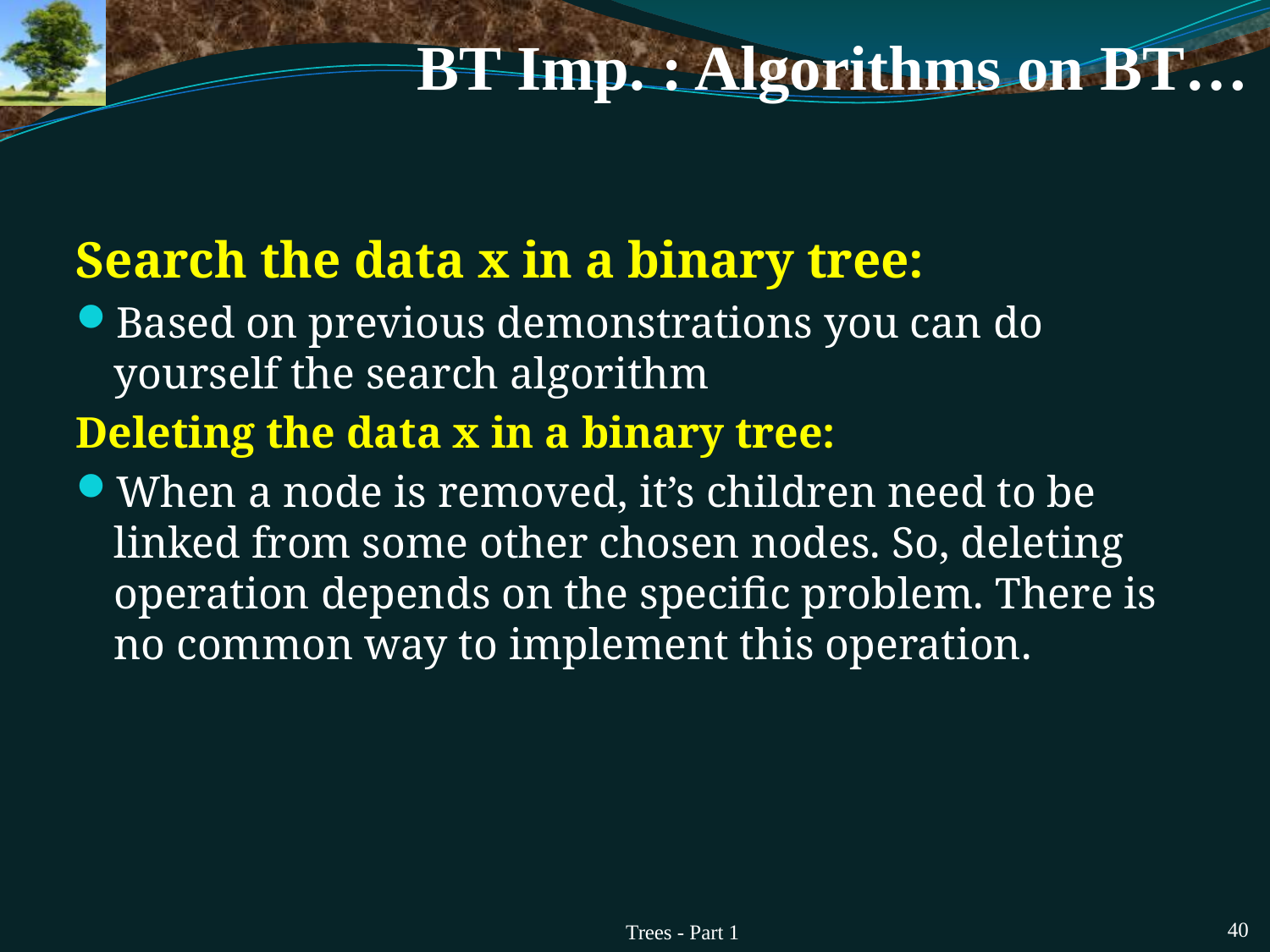

# BT Imp. : Algorithms on BT…
Search the data x in a binary tree:
Based on previous demonstrations you can do yourself the search algorithm
Deleting the data x in a binary tree:
When a node is removed, it’s children need to be linked from some other chosen nodes. So, deleting operation depends on the specific problem. There is no common way to implement this operation.
Trees - Part 1
40